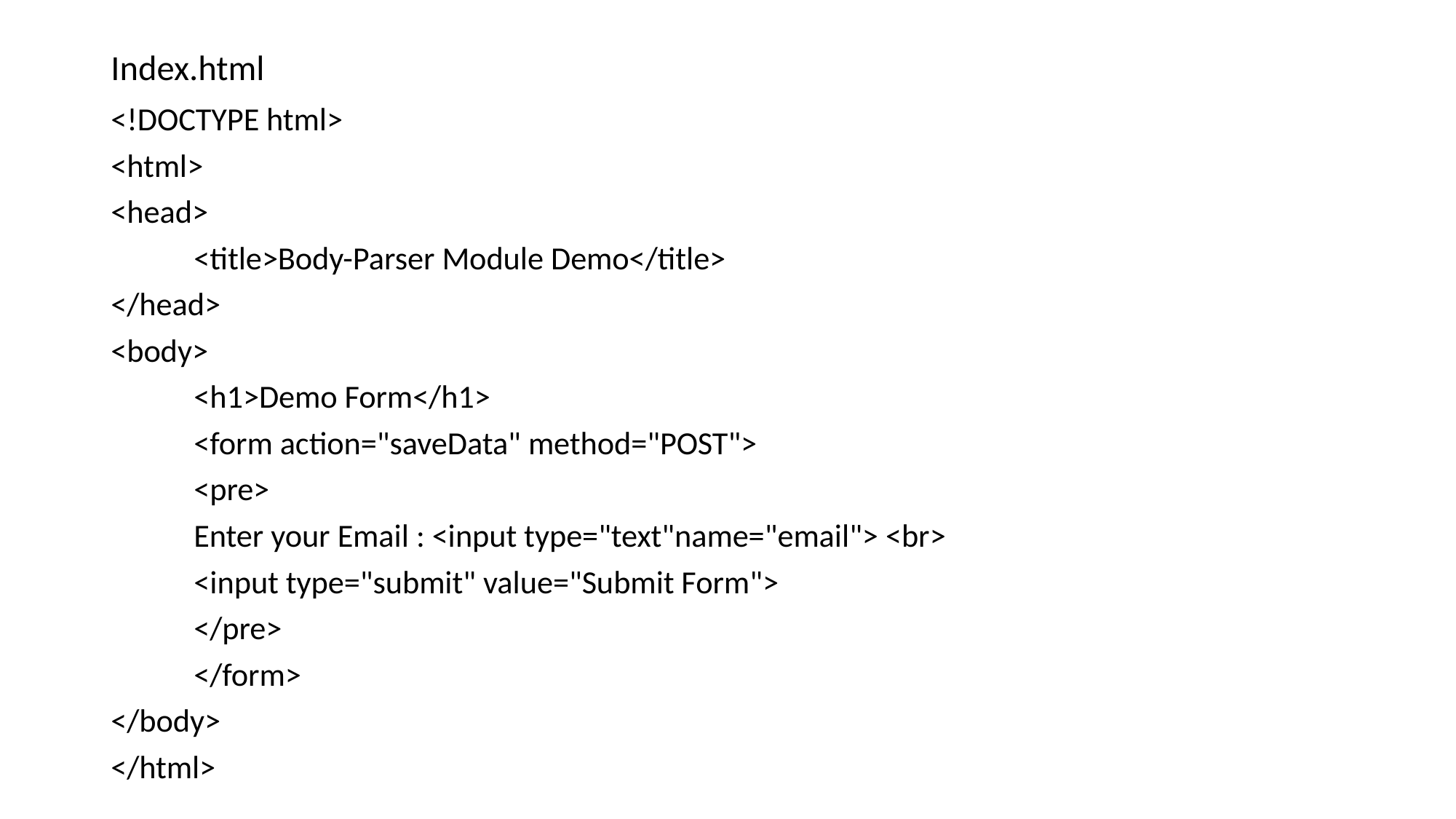

# Index.html
<!DOCTYPE html>
<html>
<head>
	<title>Body-Parser Module Demo</title>
</head>
<body>
	<h1>Demo Form</h1>
	<form action="saveData" method="POST">
		<pre>
			Enter your Email : <input type="text"name="email"> <br>
			<input type="submit" value="Submit Form">
		</pre>
	</form>
</body>
</html>